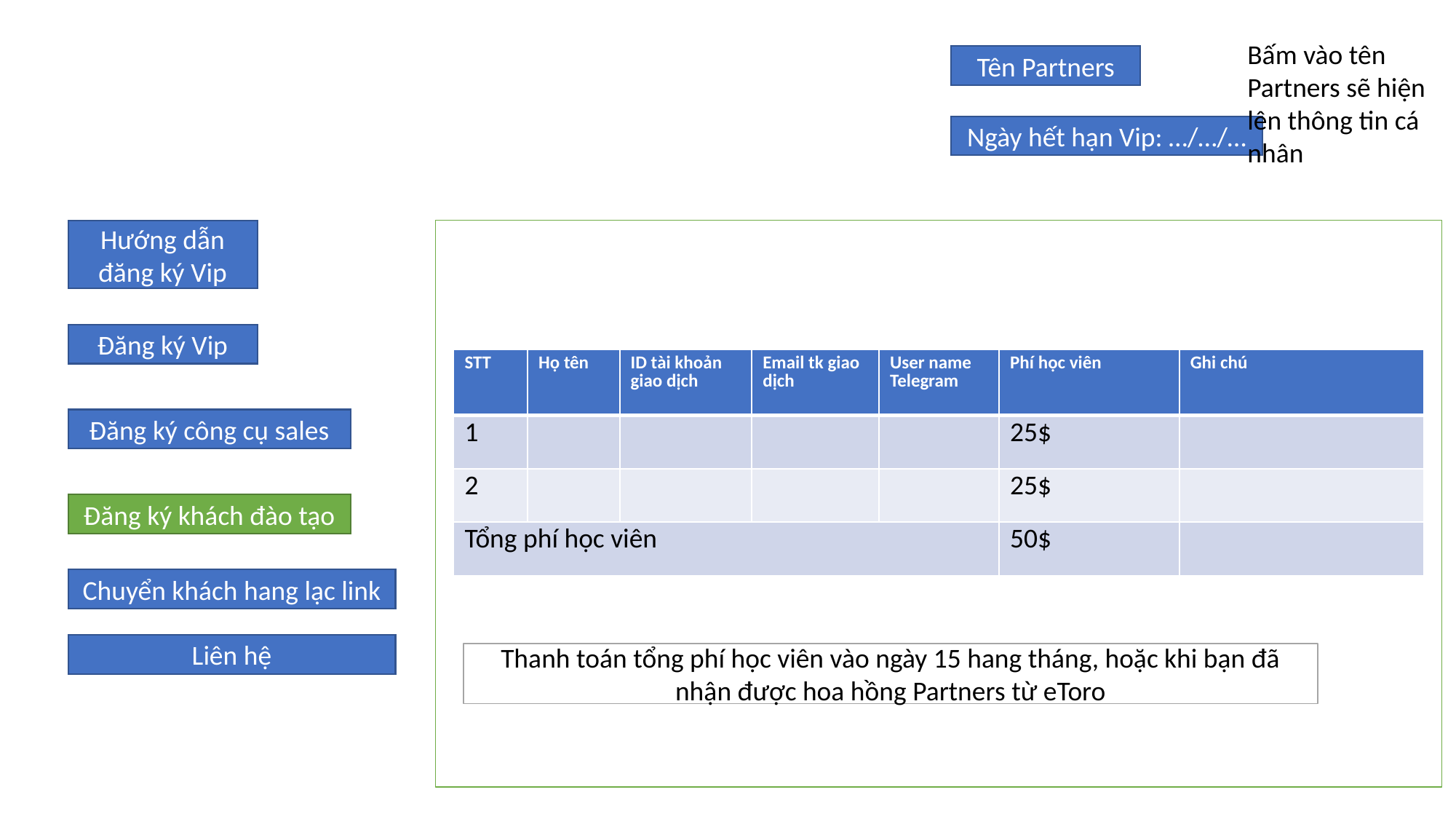

Bấm vào tên Partners sẽ hiện lên thông tin cá nhân
Tên Partners
Ngày hết hạn Vip: …/…/…
Hướng dẫn đăng ký Vip

Đăng ký Vip
| STT | Họ tên | ID tài khoản giao dịch | Email tk giao dịch | User name Telegram | Phí học viên | Ghi chú |
| --- | --- | --- | --- | --- | --- | --- |
| 1 |  |  |  |  | 25$ |  |
| 2 |  |  |  |  | 25$ |  |
| Tổng phí học viên |  |  |  |  | 50$ |  |
Đăng ký công cụ sales
Đăng ký khách đào tạo
Chuyển khách hang lạc link
Liên hệ
Thanh toán tổng phí học viên vào ngày 15 hang tháng, hoặc khi bạn đã nhận được hoa hồng Partners từ eToro